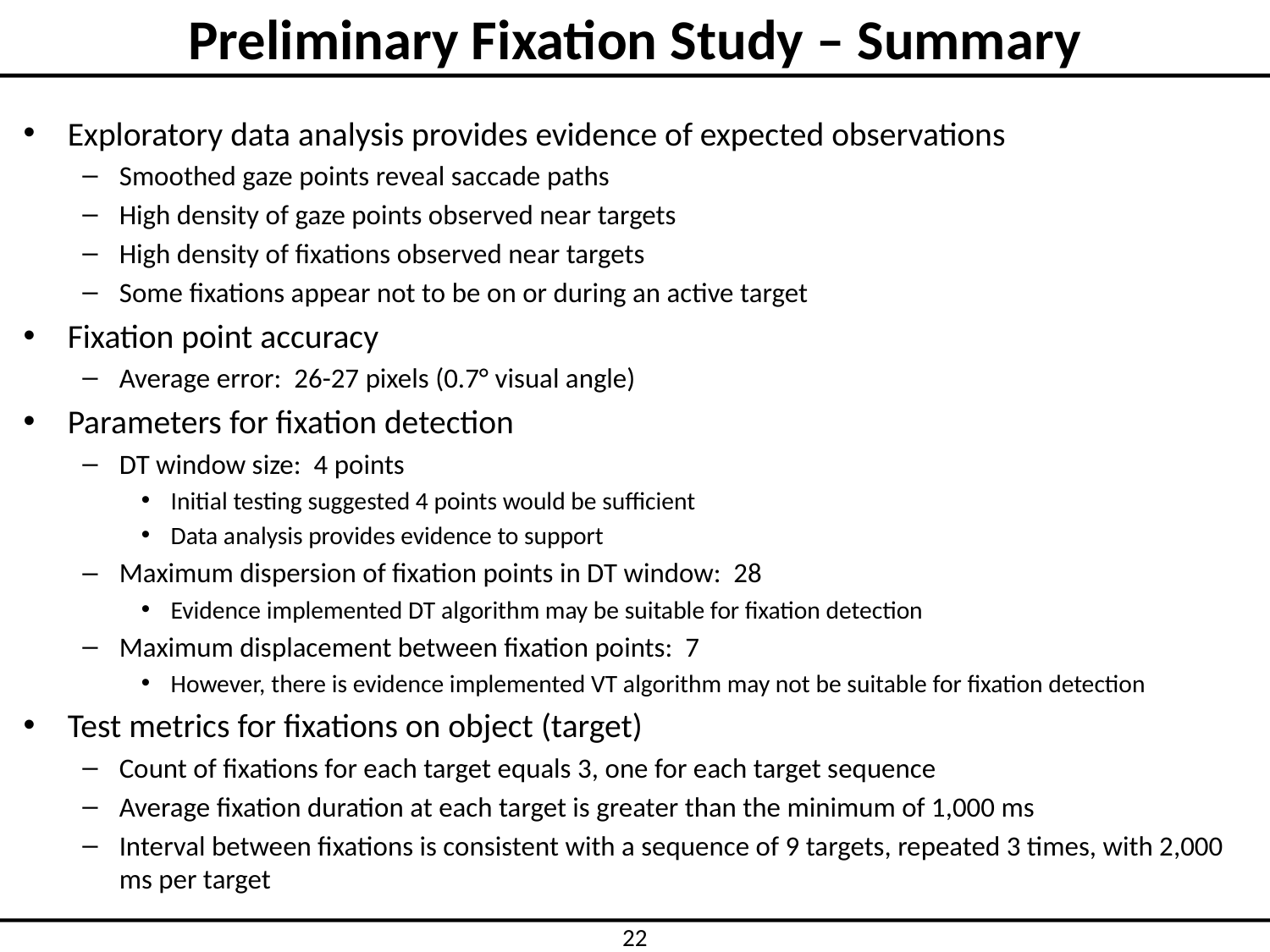

# Preliminary Fixation Study – Summary
Exploratory data analysis provides evidence of expected observations
Smoothed gaze points reveal saccade paths
High density of gaze points observed near targets
High density of fixations observed near targets
Some fixations appear not to be on or during an active target
Fixation point accuracy
Average error:  26-27 pixels (0.7° visual angle)
Parameters for fixation detection
DT window size:  4 points
Initial testing suggested 4 points would be sufficient
Data analysis provides evidence to support
Maximum dispersion of fixation points in DT window:  28
Evidence implemented DT algorithm may be suitable for fixation detection
Maximum displacement between fixation points:  7
However, there is evidence implemented VT algorithm may not be suitable for fixation detection
Test metrics for fixations on object (target)
Count of fixations for each target equals 3, one for each target sequence
Average fixation duration at each target is greater than the minimum of 1,000 ms
Interval between fixations is consistent with a sequence of 9 targets, repeated 3 times, with 2,000 ms per target